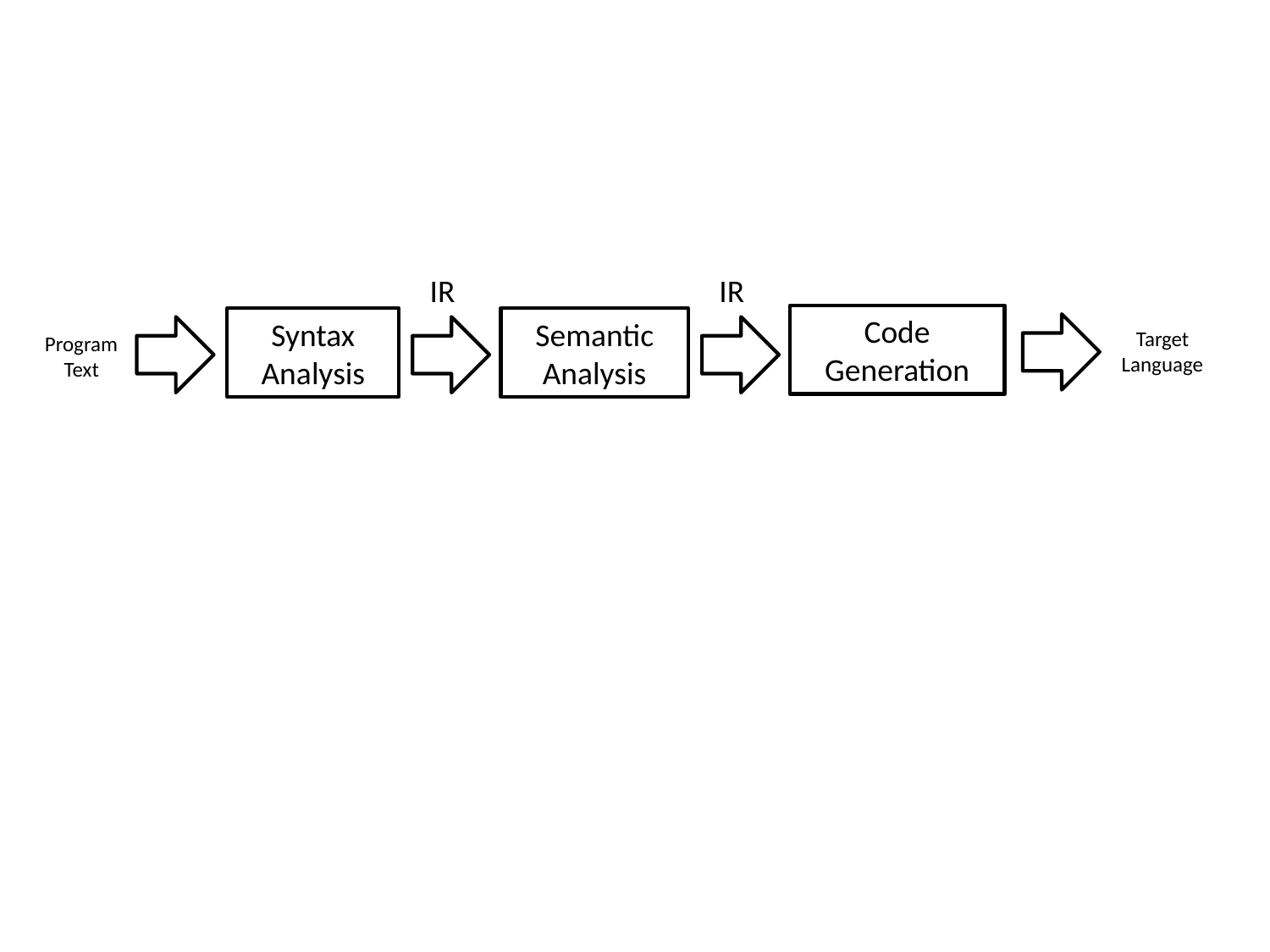

IR
IR
Code
Generation
Syntax
Analysis
Semantic
Analysis

Target
Language
Program
Text